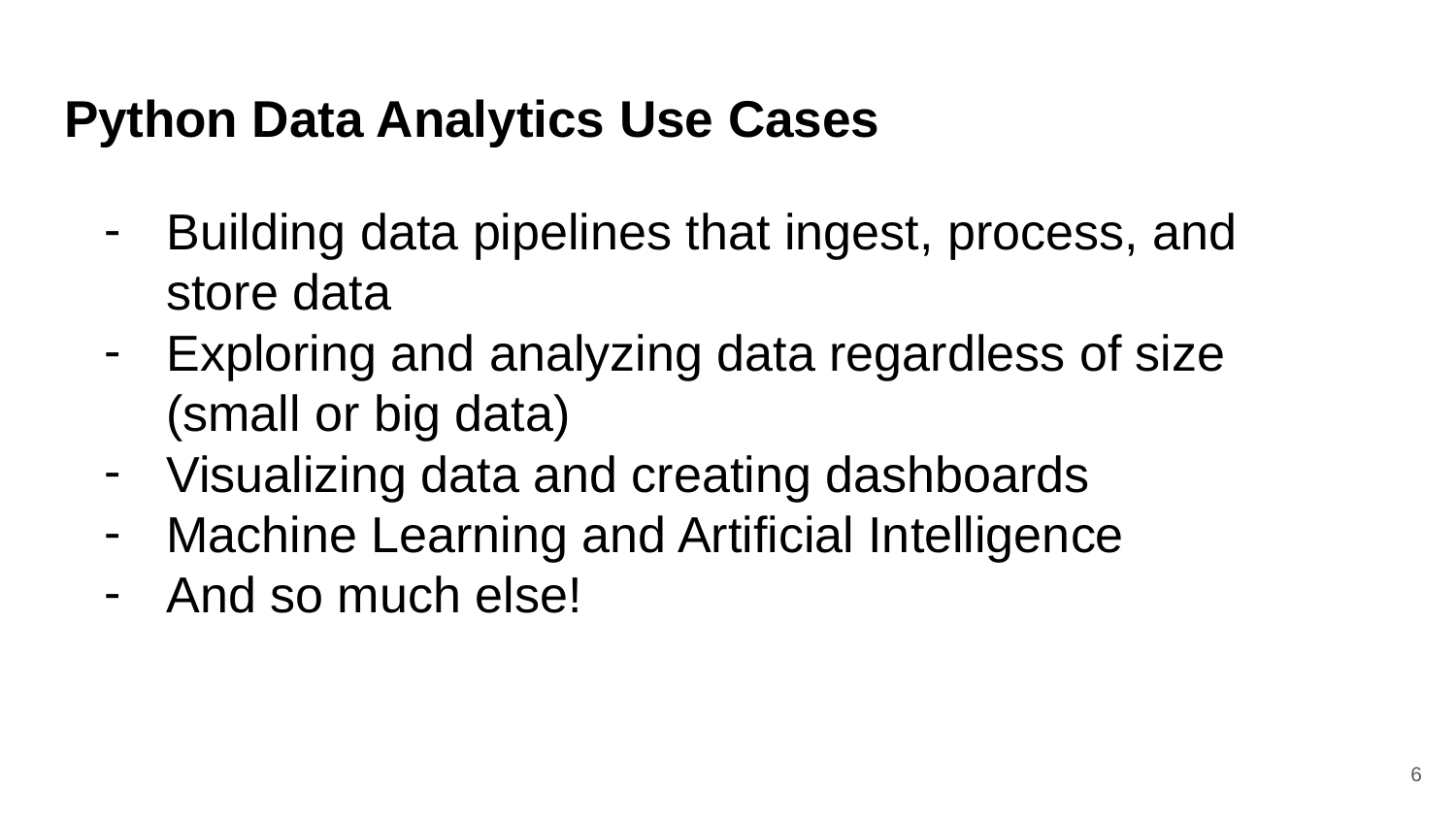

# Python Data Analytics Use Cases
Building data pipelines that ingest, process, and store data
Exploring and analyzing data regardless of size (small or big data)
Visualizing data and creating dashboards
Machine Learning and Artificial Intelligence
And so much else!
6